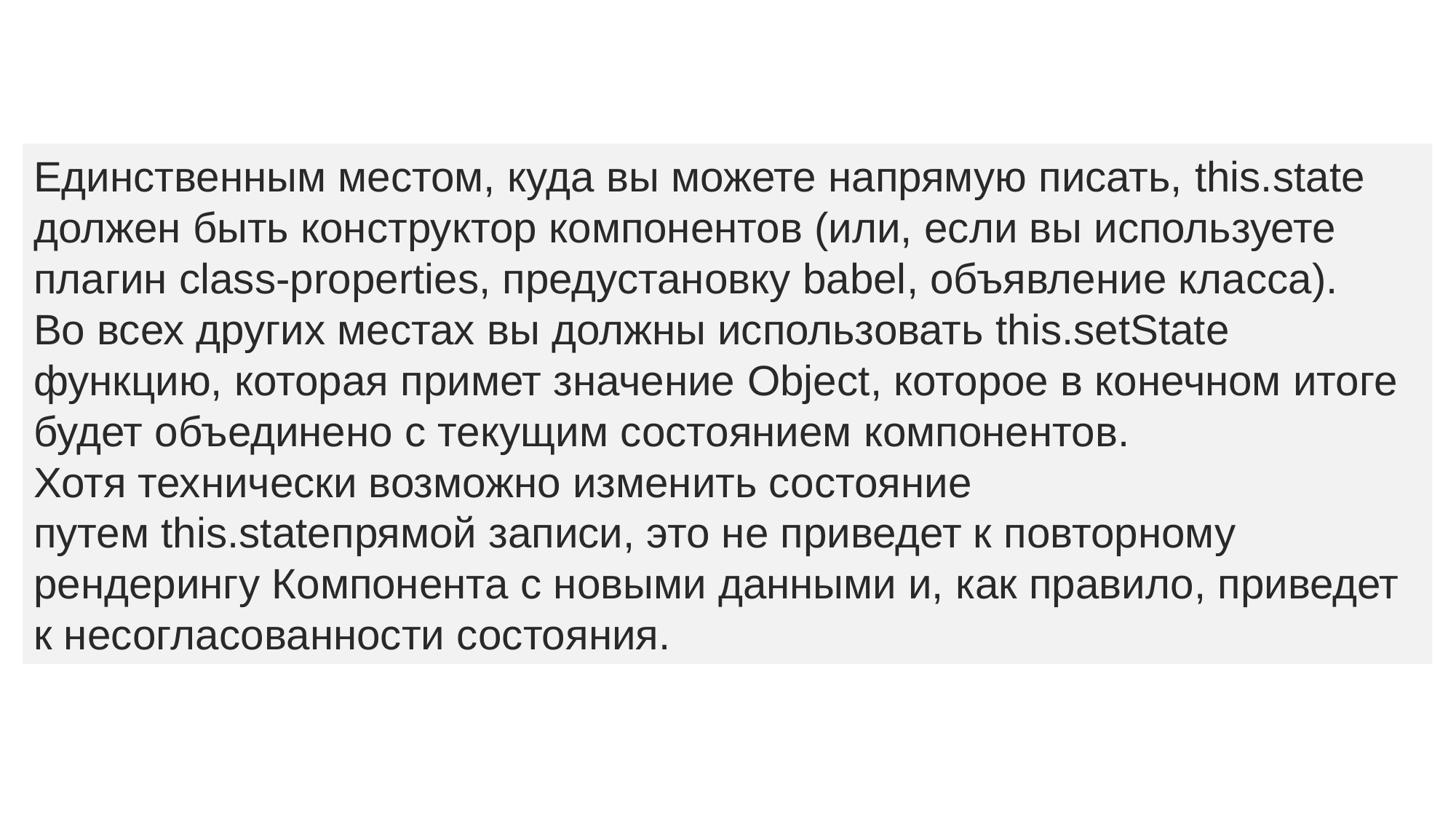

# Обновление состояния

Единственным местом, куда вы можете напрямую писать, this.state должен быть конструктор компонентов (или, если вы используете плагин class-properties, предустановку babel, объявление класса).
Во всех других местах вы должны использовать this.setState функцию, которая примет значение Object, которое в конечном итоге будет объединено с текущим состоянием компонентов.
Хотя технически возможно изменить состояние путем this.stateпрямой записи, это не приведет к повторному рендерингу Компонента с новыми данными и, как правило, приведет к несогласованности состояния.